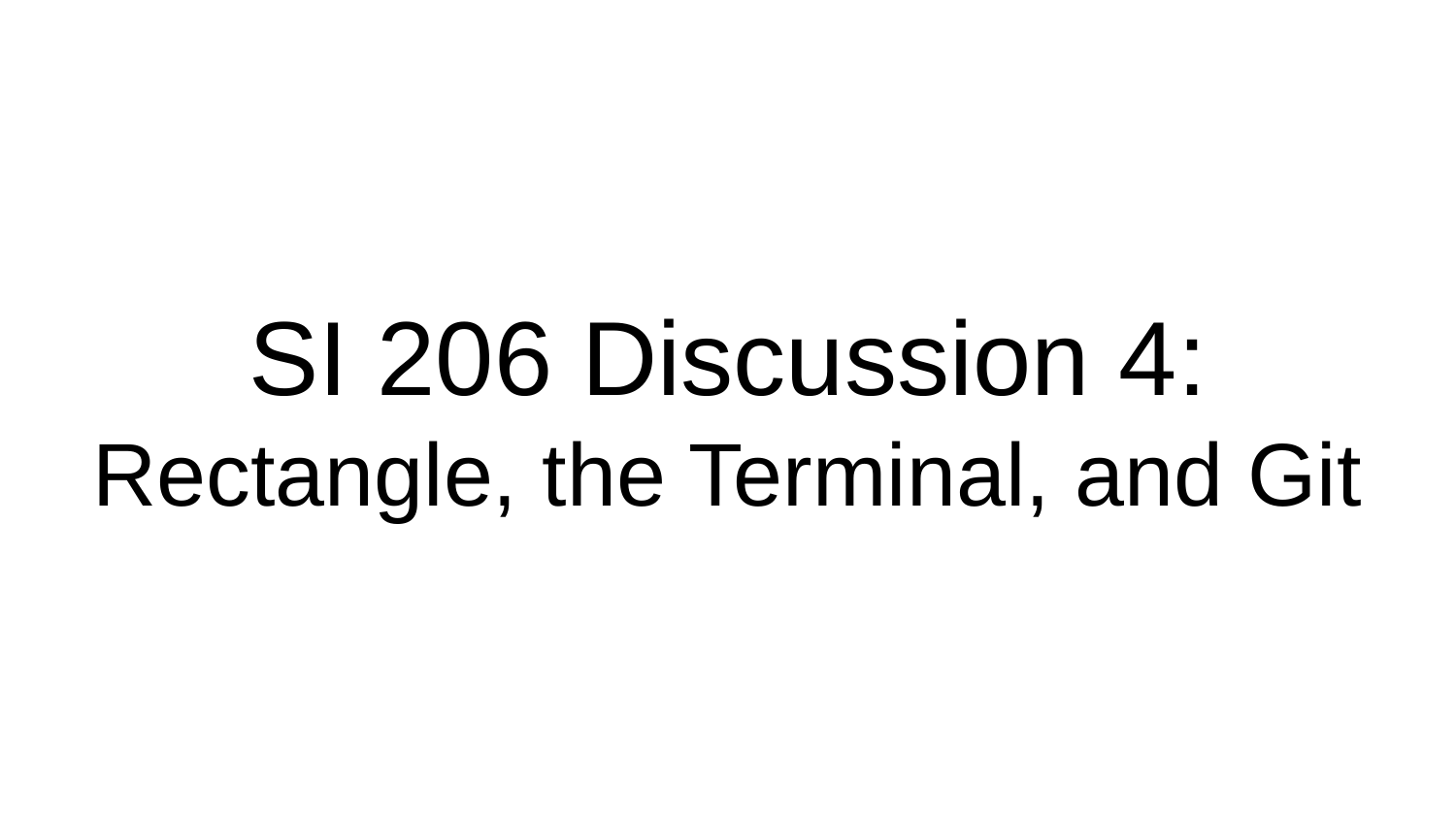

SI 206 Discussion 4:
Rectangle, the Terminal, and Git